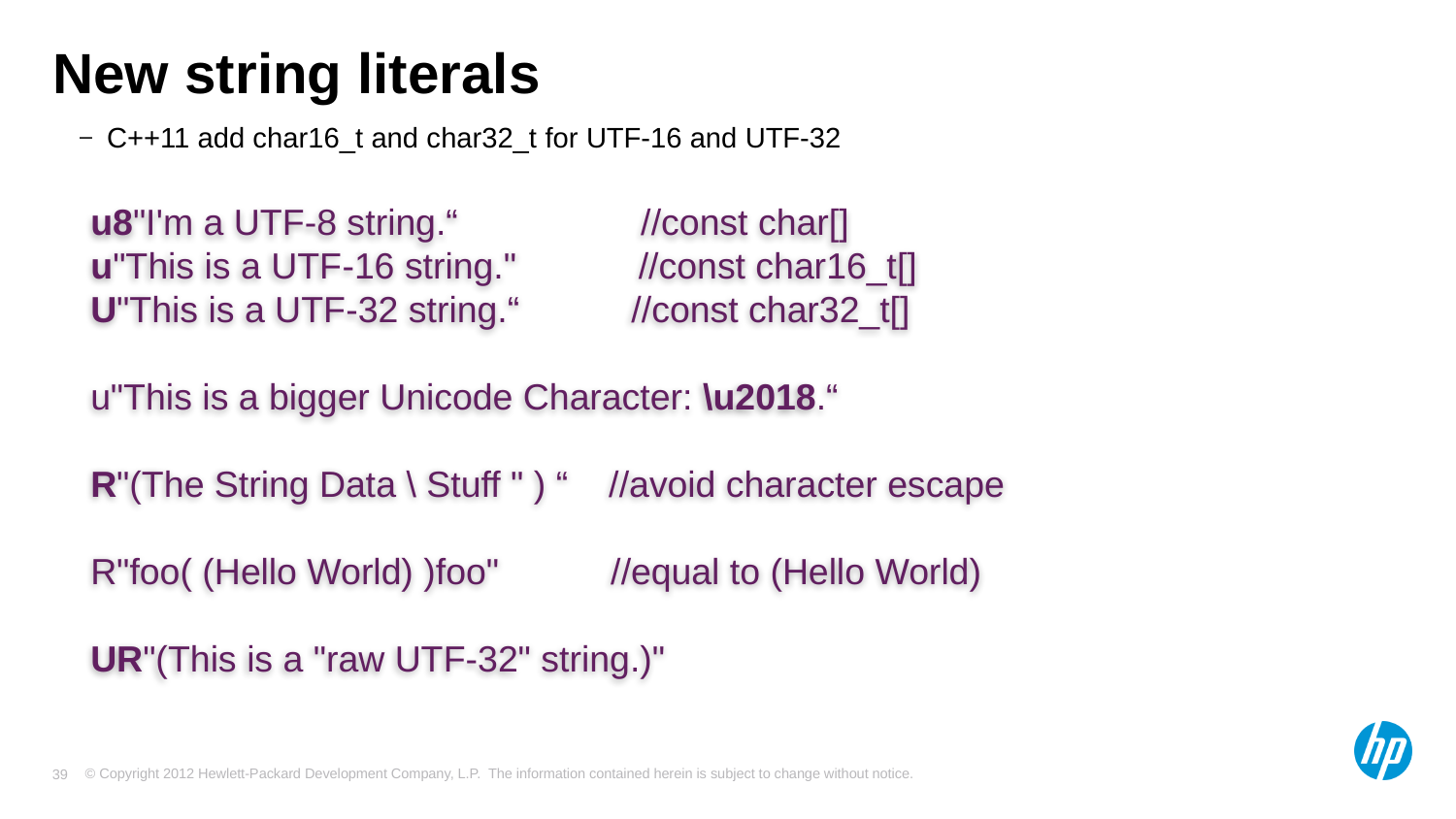

# New string literals
C++11 add char16_t and char32_t for UTF-16 and UTF-32
u8"I'm a UTF-8 string.“                  //const char[]
u"This is a UTF-16 string."            //const char16_t[]
U"This is a UTF-32 string.“           //const char32_t[]

u"This is a bigger Unicode Character: \u2018.“

R"(The String Data \ Stuff " ) “    //avoid character escape

R"foo( (Hello World) )foo"           //equal to (Hello World)

UR"(This is a "raw UTF-32" string.)"